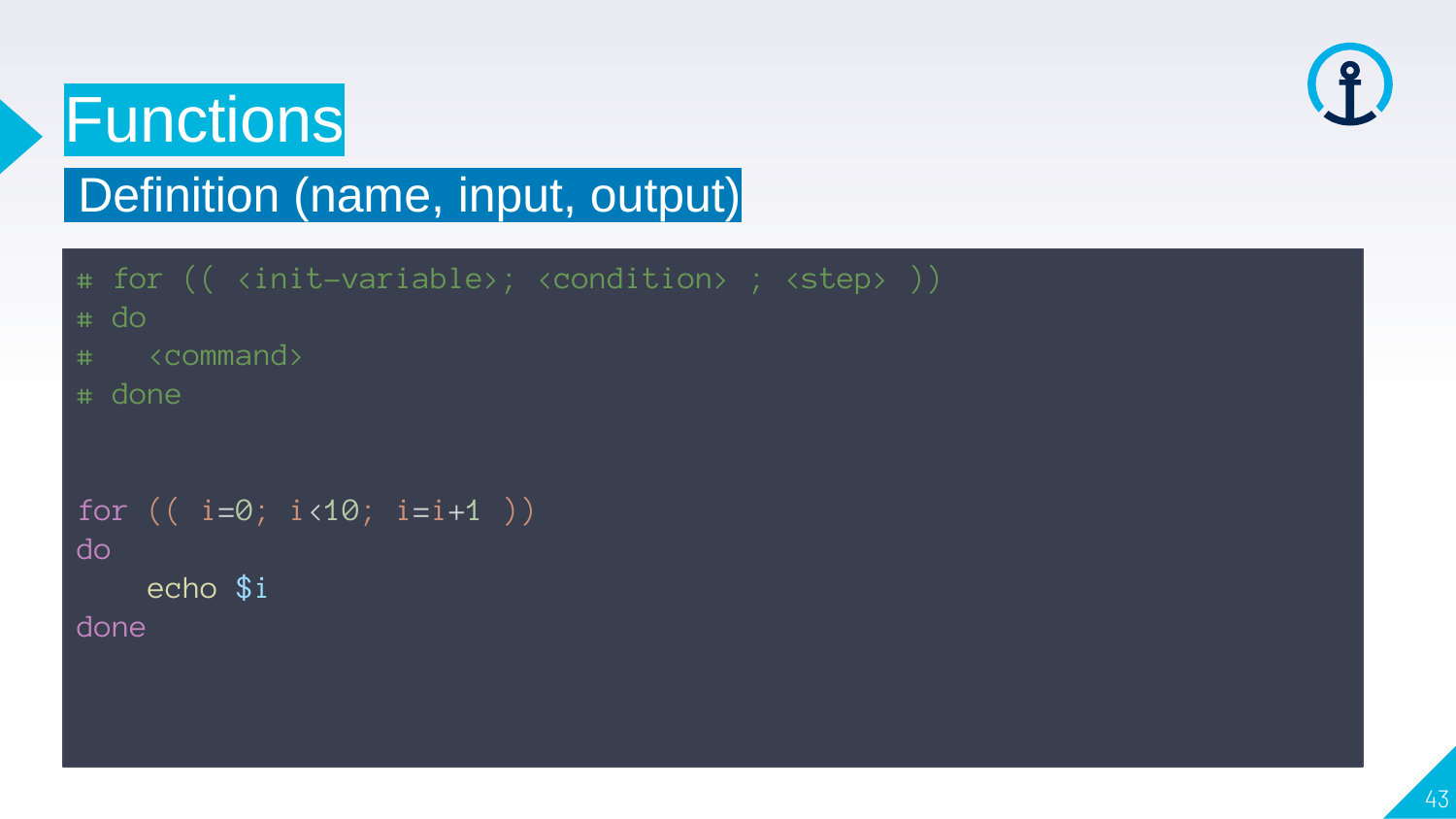

Functions
 Definition (name, input, output)
# for (( <init-variable>; <condition> ; <step> ))
# do
#   <command>
# done

for (( i=0; i<10; i=i+1 ))
do
    echo $i
done

43